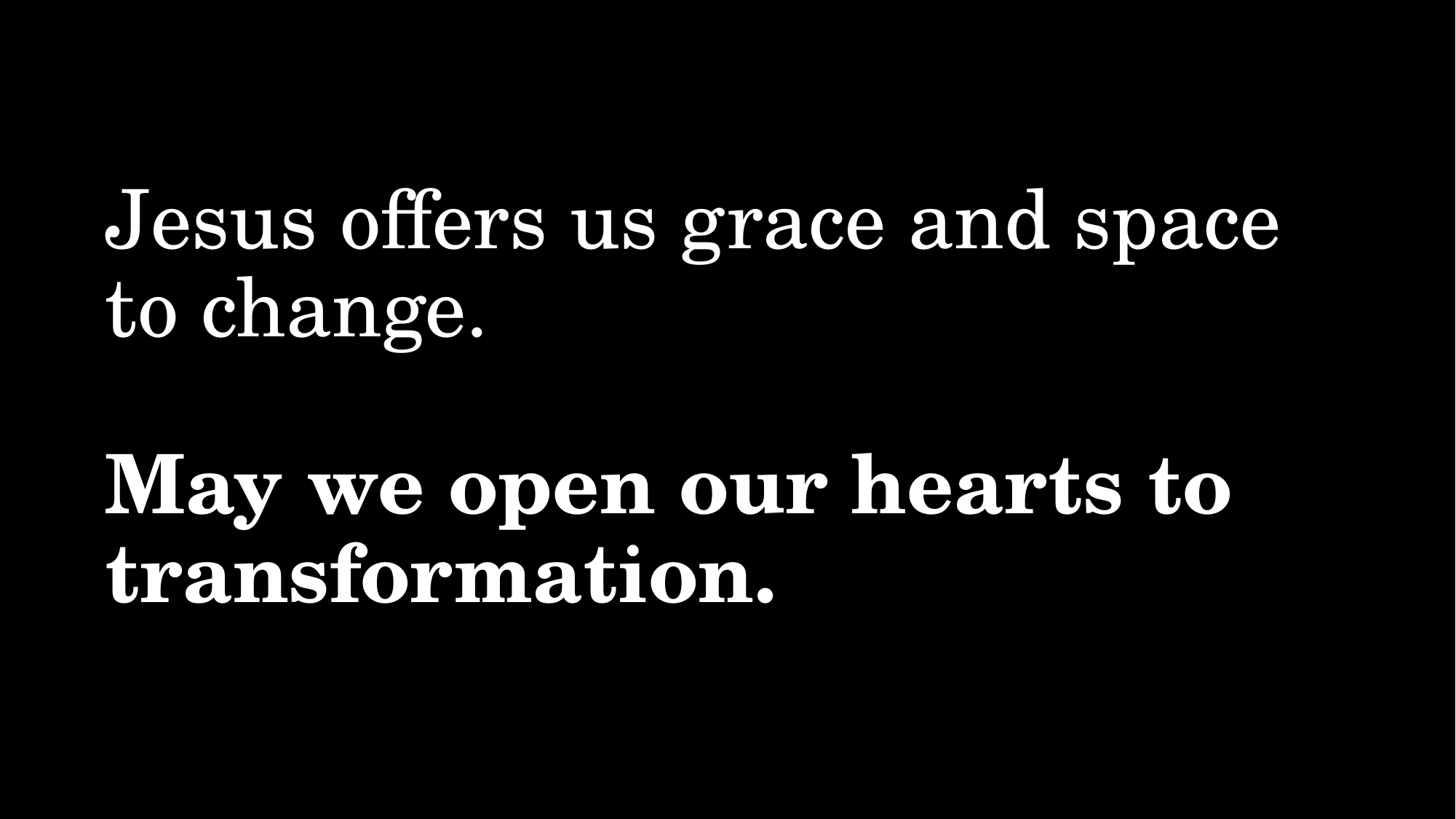

# Jesus offers us grace and space to change. May we open our hearts to transformation.